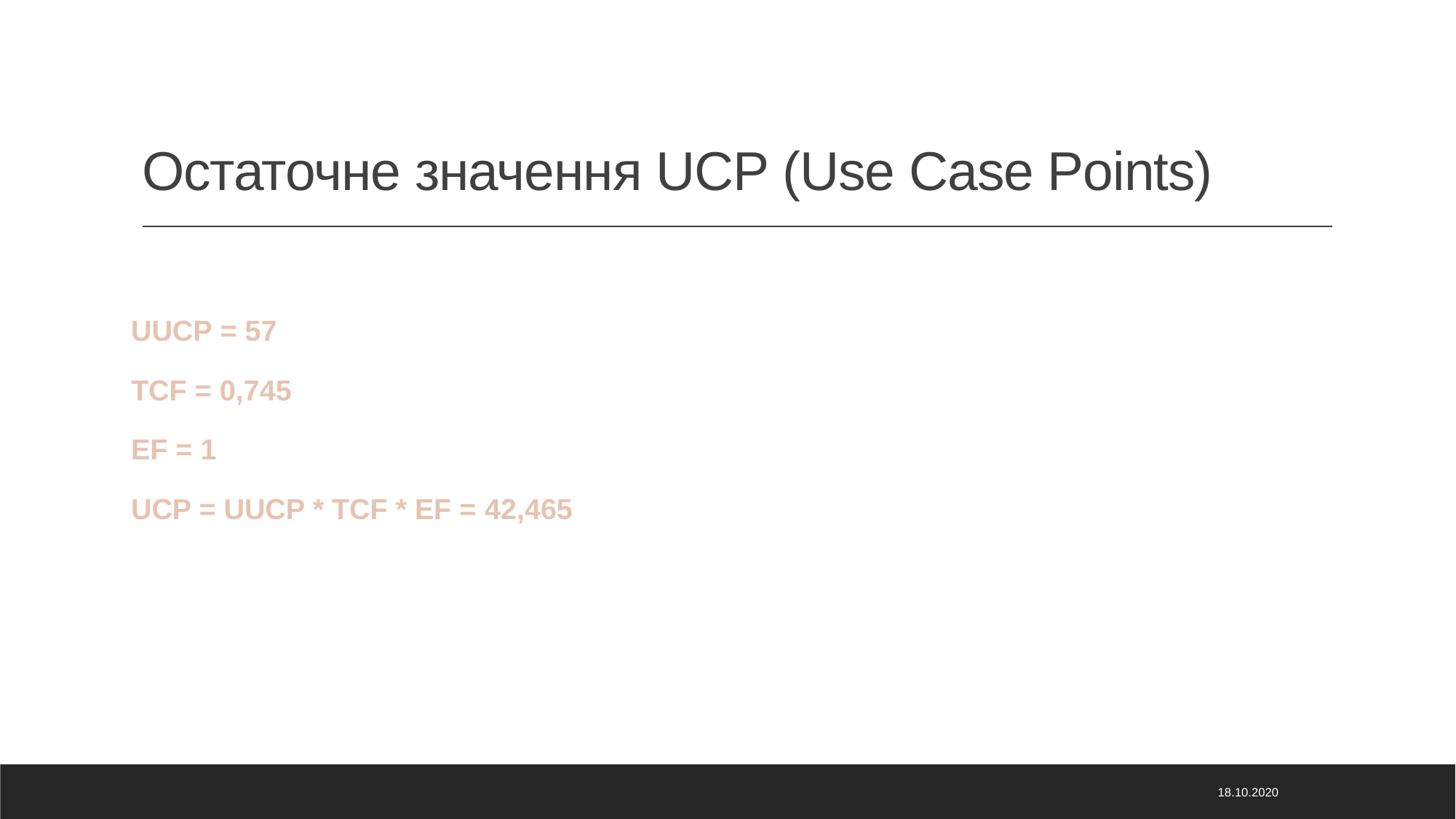

# Остаточне значення UCP (Use Case Points)
UUCP = 57
TCF = 0,745
ЕF = 1
UCP = UUCP * TCF * EF = 42,465

18.10.2020